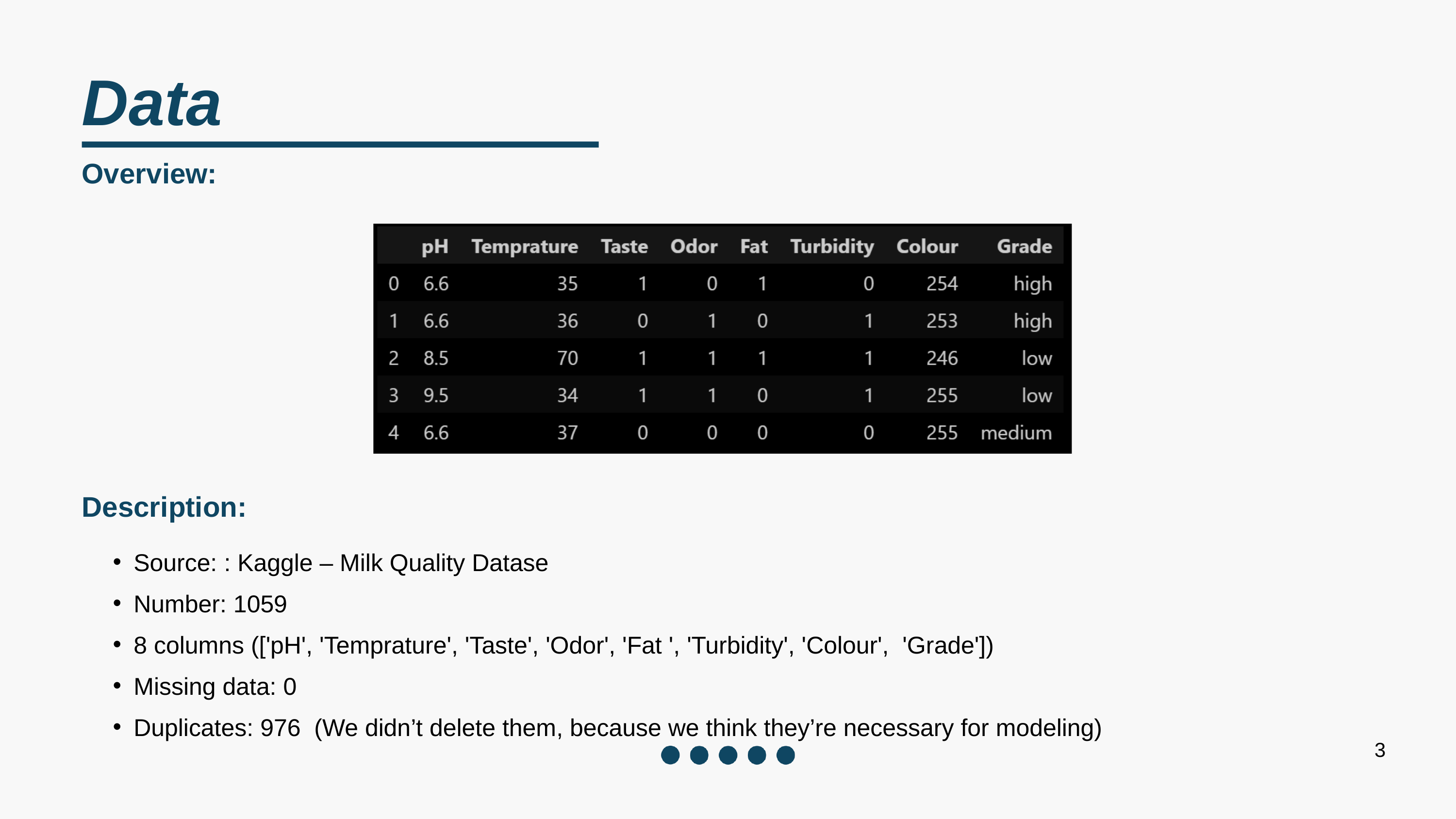

Data

Overview:

Description:
Source: : Kaggle – Milk Quality Datase
Number: 1059
8 columns (['pH', 'Temprature', 'Taste', 'Odor', 'Fat ', 'Turbidity', 'Colour',  'Grade'])
Missing data: 0
Duplicates: 976  (We didn’t delete them, because we think they’re necessary for modeling)
3